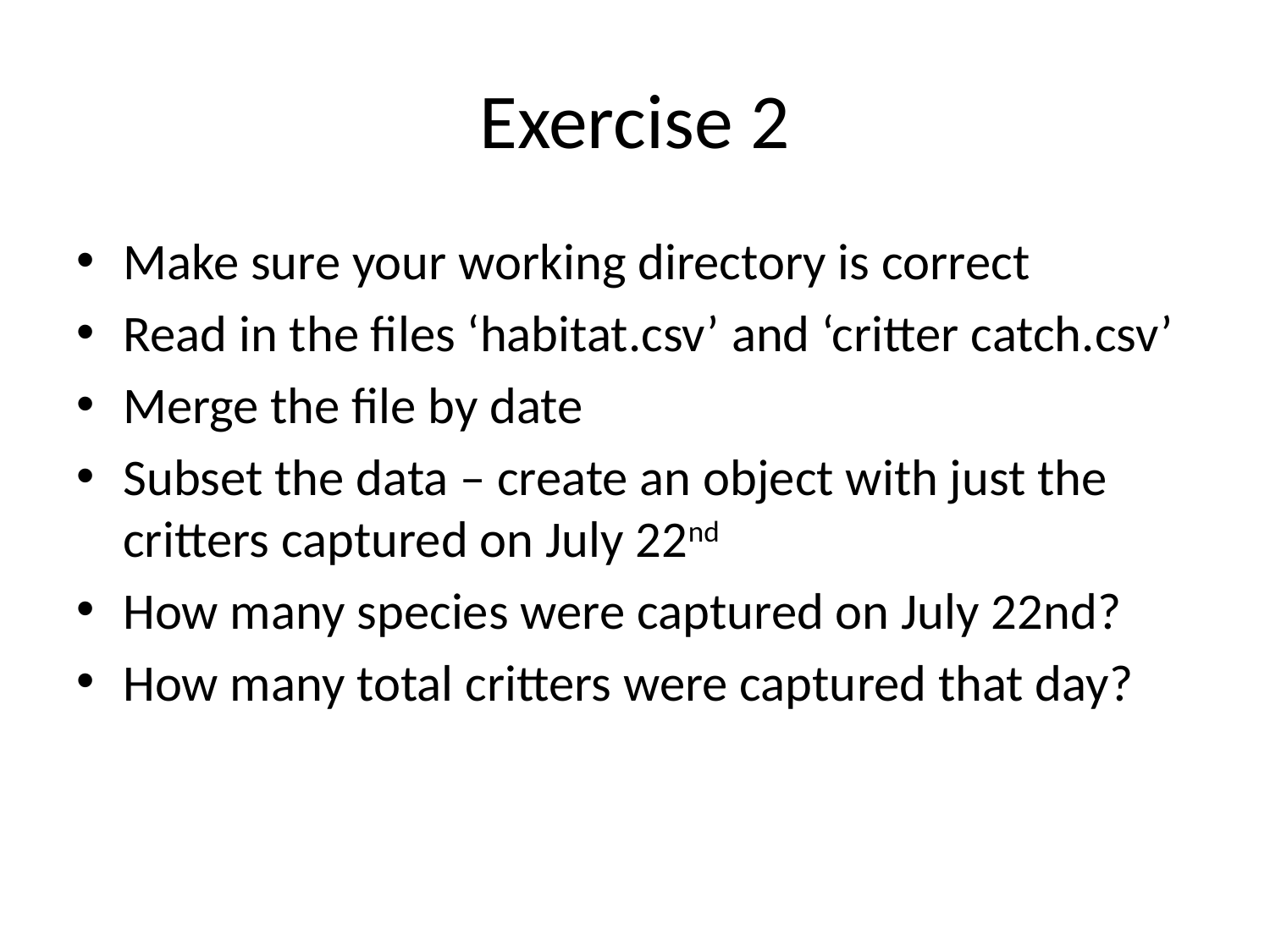

# Exercise 2
Make sure your working directory is correct
Read in the files ‘habitat.csv’ and ‘critter catch.csv’
Merge the file by date
Subset the data – create an object with just the critters captured on July 22nd
How many species were captured on July 22nd?
How many total critters were captured that day?